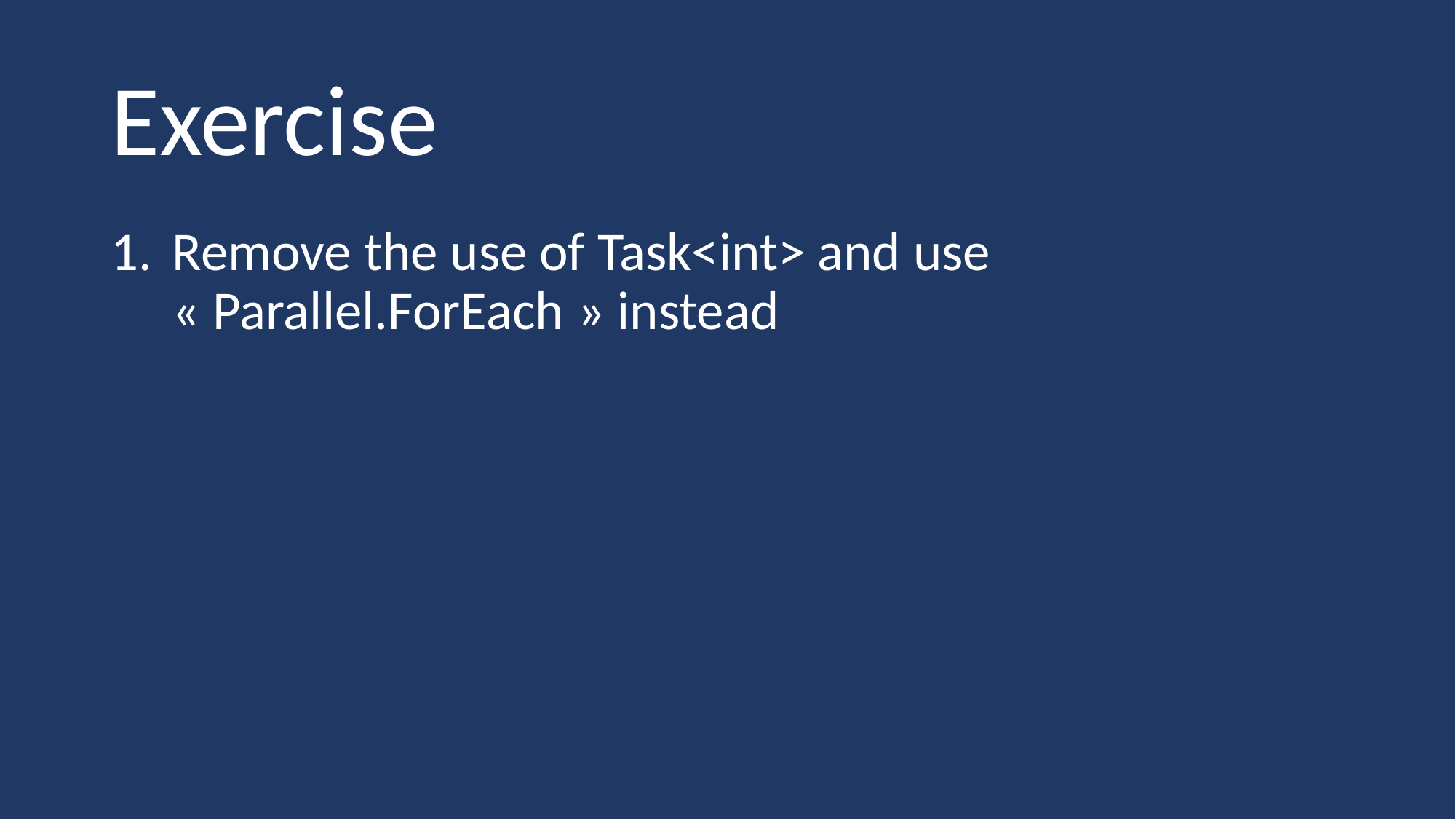

# Exercise
Remove the use of Task<int> and use  « Parallel.ForEach » instead